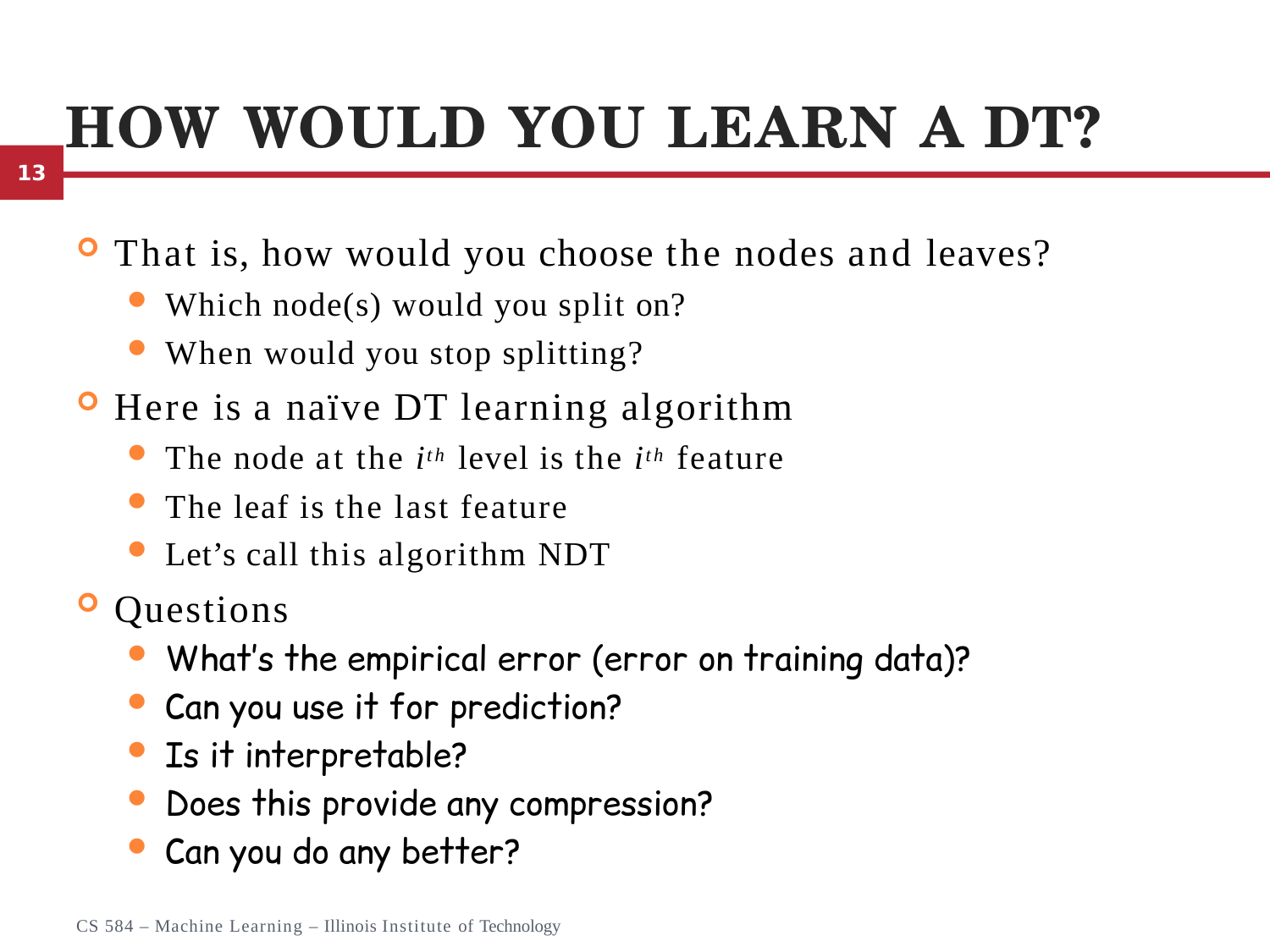

# How would you learn a DT?
That is, how would you choose the nodes and leaves?
Which node(s) would you split on?
When would you stop splitting?
Here is a naïve DT learning algorithm
The node at the ith level is the ith feature
The leaf is the last feature
Let’s call this algorithm NDT
Questions
What’s the empirical error (error on training data)?
Can you use it for prediction?
Is it interpretable?
Does this provide any compression?
Can you do any better?
6
CS 584 – Machine Learning – Illinois Institute of Technology